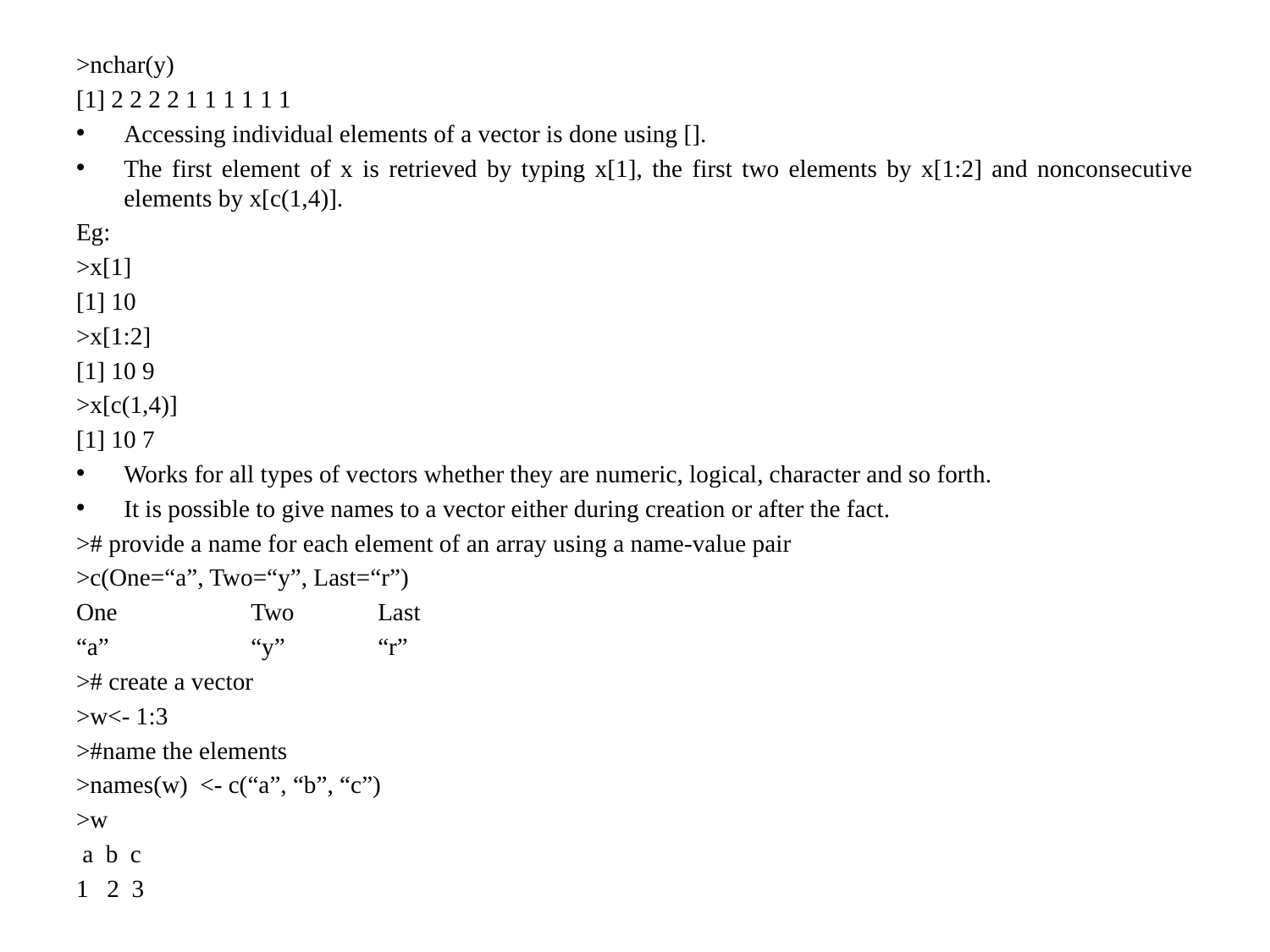

>nchar(y)
[1] 2 2 2 2 1 1 1 1 1 1
Accessing individual elements of a vector is done using [].
The first element of x is retrieved by typing x[1], the first two elements by x[1:2] and nonconsecutive elements by x[c(1,4)].
Eg:
>x[1]
[1] 10
>x[1:2]
[1] 10 9
>x[c(1,4)]
[1] 10 7
Works for all types of vectors whether they are numeric, logical, character and so forth.
It is possible to give names to a vector either during creation or after the fact.
># provide a name for each element of an array using a name-value pair
>c(One=“a”, Two=“y”, Last=“r”)
One		Two	Last
“a”		“y”	“r”
># create a vector
>w<- 1:3
>#name the elements
>names(w)  <- c(“a”, “b”, “c”)
>w
 a  b  c
1   2  3